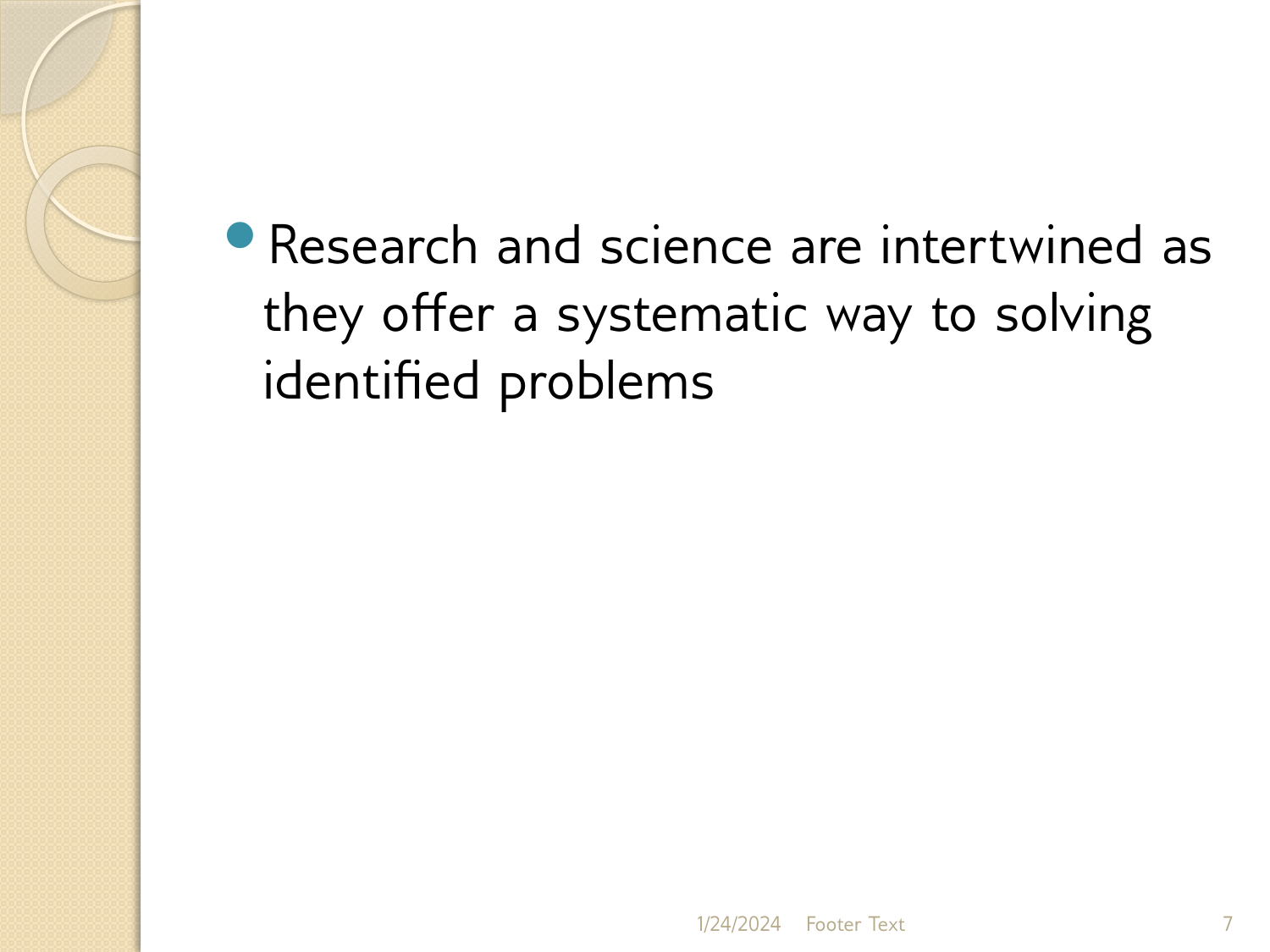

#
Research and science are intertwined as they offer a systematic way to solving identified problems
1/24/2024
Footer Text
7